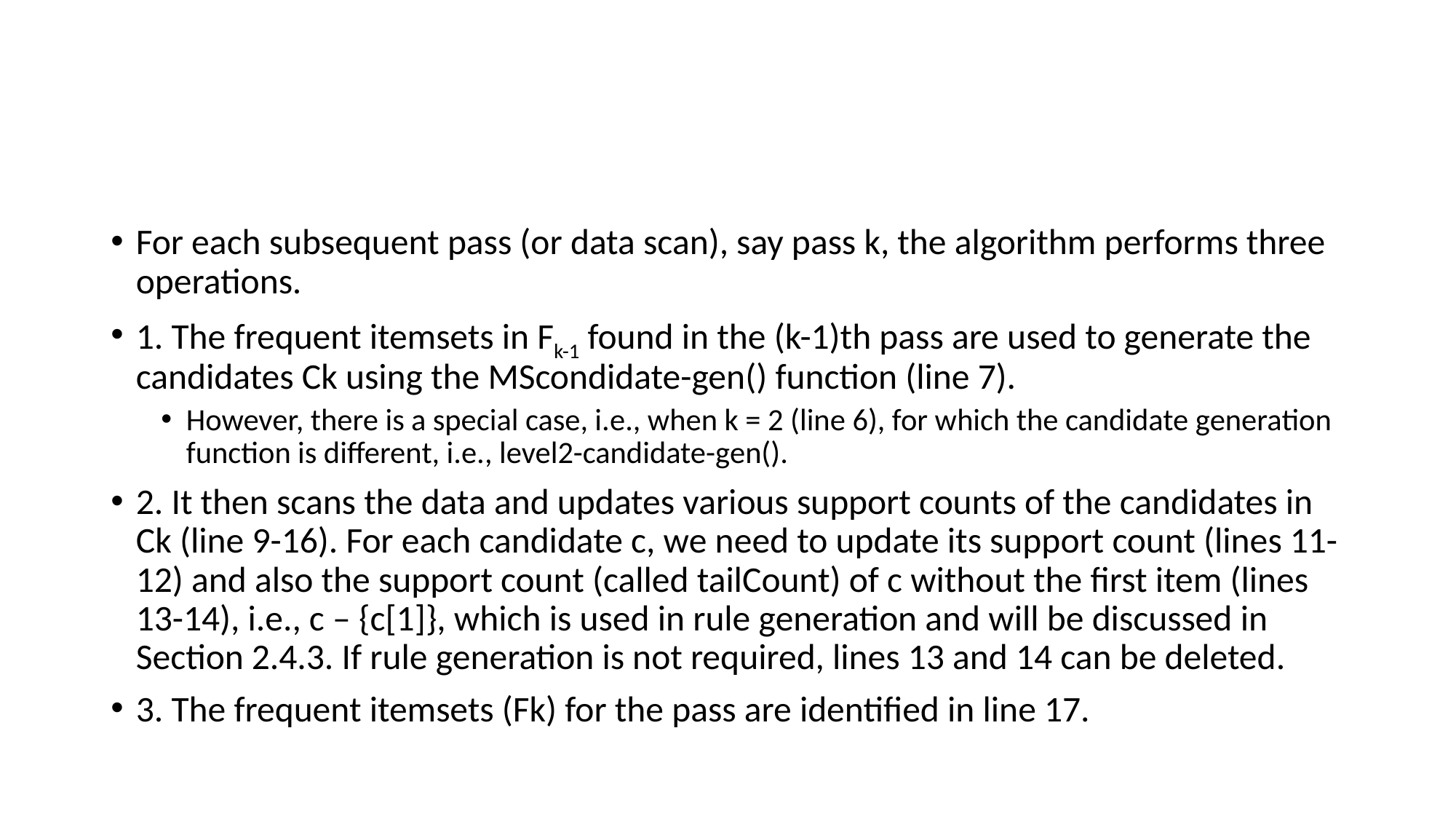

#
For each subsequent pass (or data scan), say pass k, the algorithm performs three operations.
1. The frequent itemsets in Fk-1 found in the (k-1)th pass are used to generate the candidates Ck using the MScondidate-gen() function (line 7).
However, there is a special case, i.e., when k = 2 (line 6), for which the candidate generation function is different, i.e., level2-candidate-gen().
2. It then scans the data and updates various support counts of the candidates in Ck (line 9-16). For each candidate c, we need to update its support count (lines 11-12) and also the support count (called tailCount) of c without the first item (lines 13-14), i.e., c – {c[1]}, which is used in rule generation and will be discussed in Section 2.4.3. If rule generation is not required, lines 13 and 14 can be deleted.
3. The frequent itemsets (Fk) for the pass are identified in line 17.